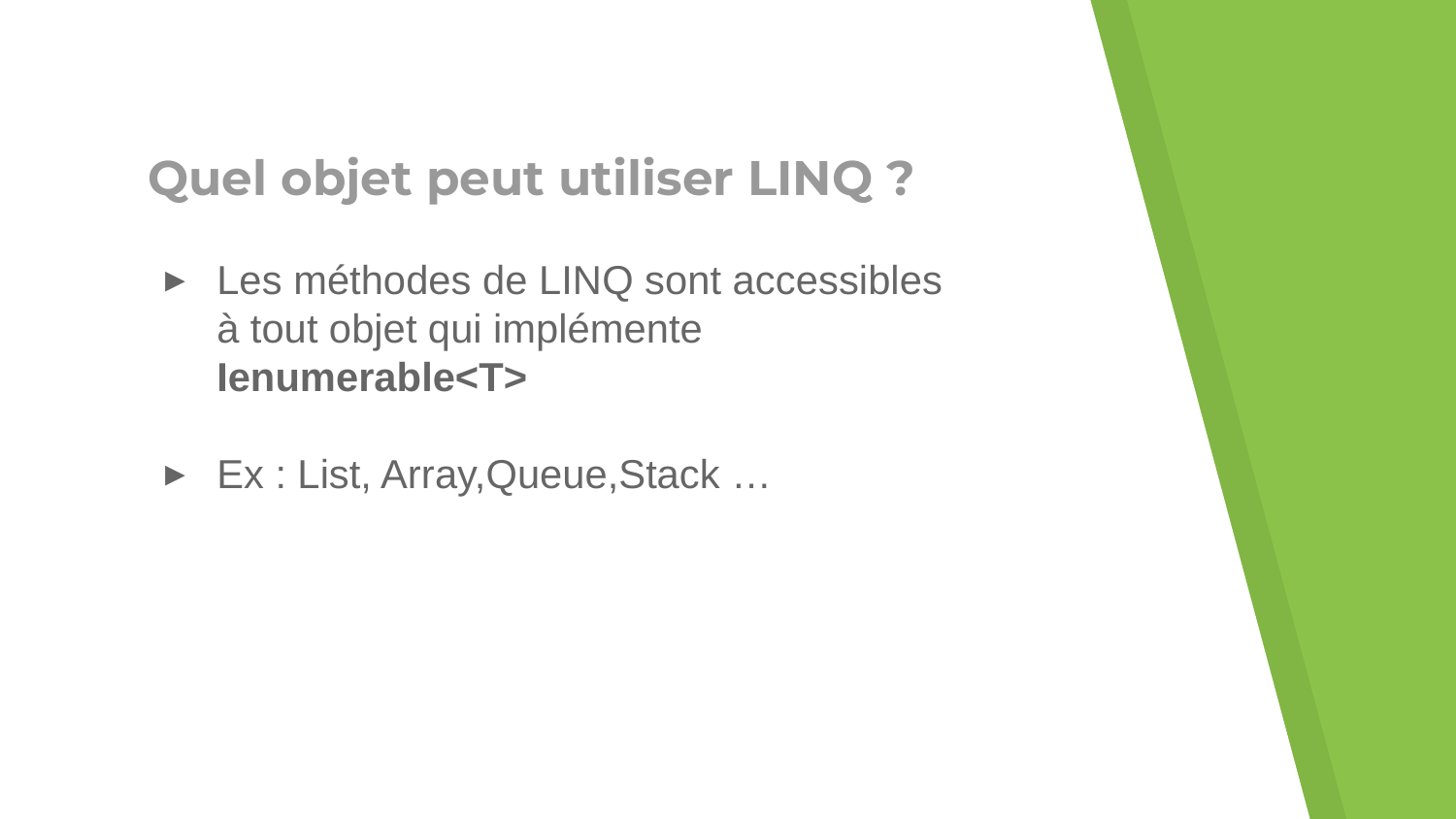

# Quel objet peut utiliser LINQ ?
Les méthodes de LINQ sont accessibles à tout objet qui implémente Ienumerable<T>

Ex : List, Array,Queue,Stack …